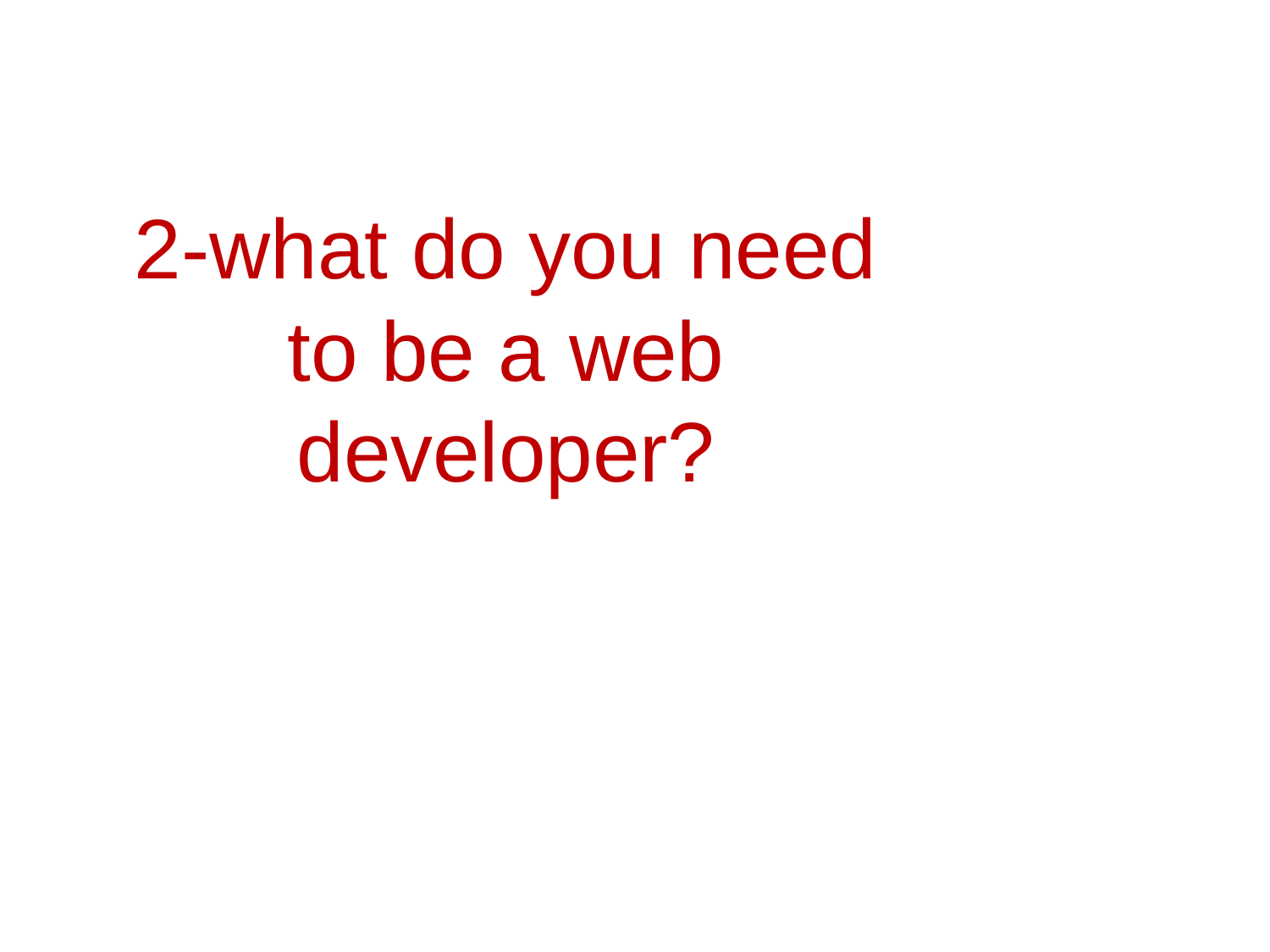

2-what do you need to be a web developer?